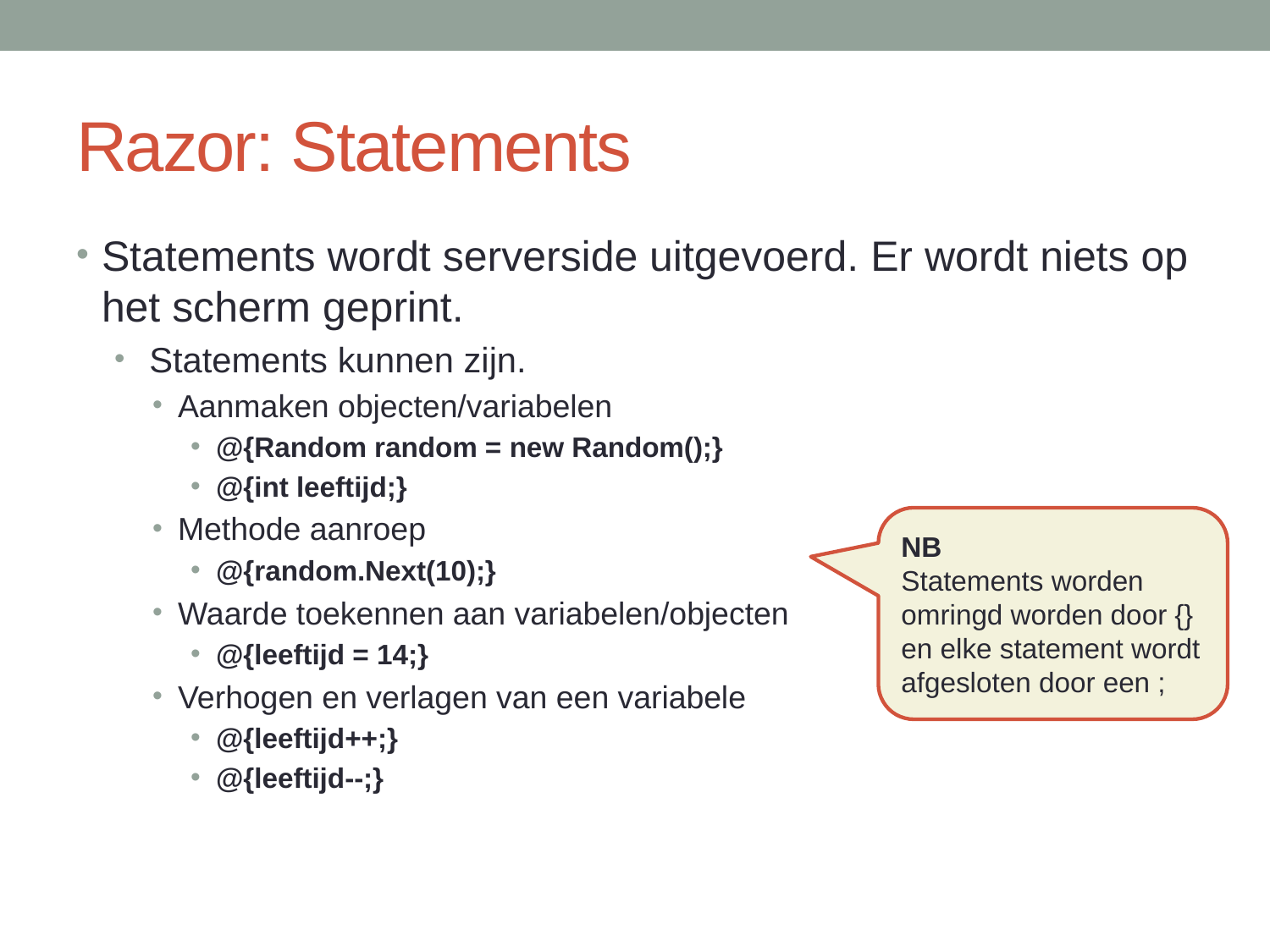

# Razor: Statements
Statements wordt serverside uitgevoerd. Er wordt niets op het scherm geprint.
 Statements kunnen zijn.
Aanmaken objecten/variabelen
@{Random random = new Random();}
@{int leeftijd;}
Methode aanroep
@{random.Next(10);}
Waarde toekennen aan variabelen/objecten
@{leeftijd = 14;}
Verhogen en verlagen van een variabele
@{leeftijd++;}
@{leeftijd--;}

NB
Statements worden omringd worden door {} en elke statement wordt afgesloten door een ;